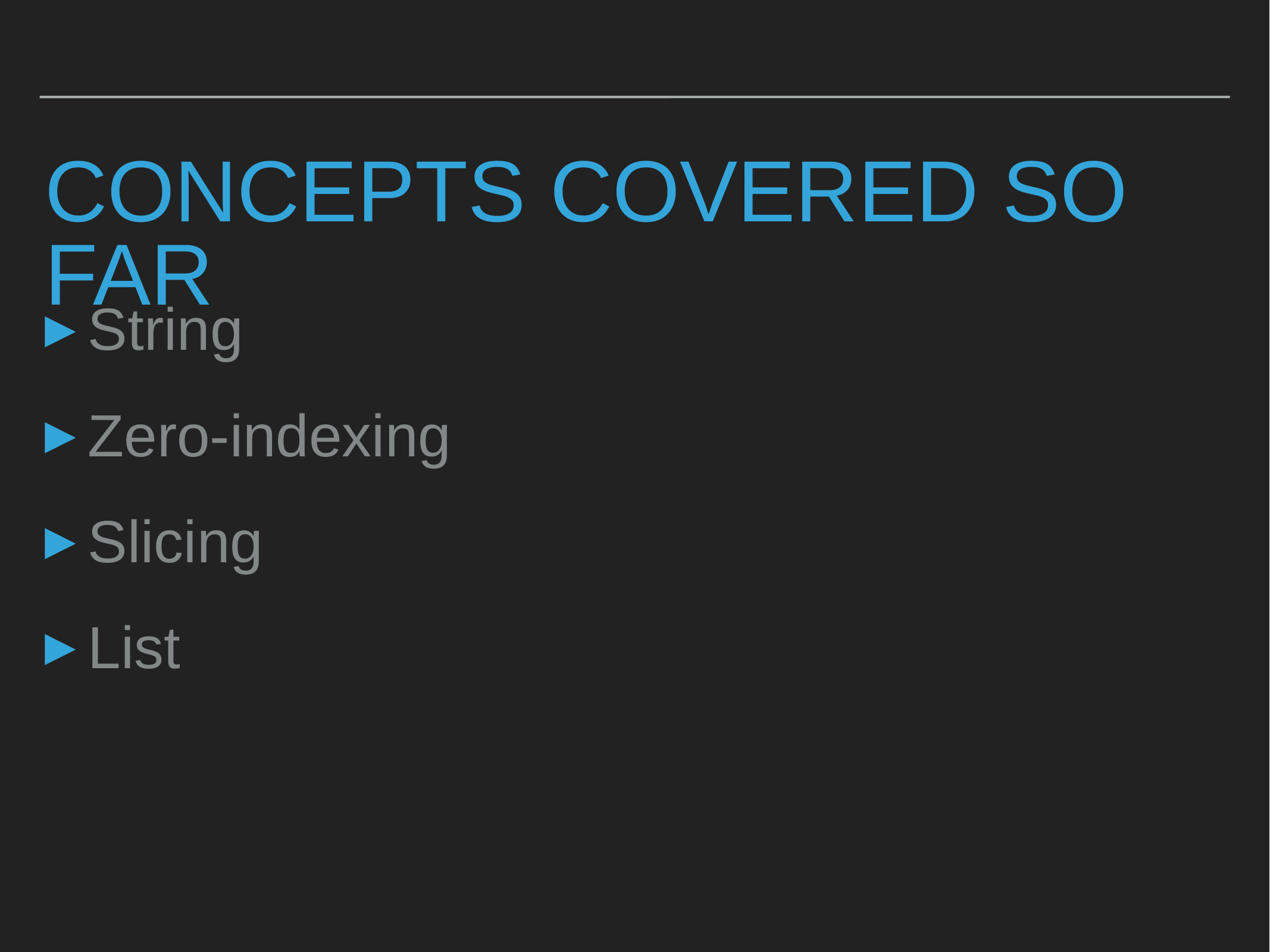

# Concepts covered so Far
String
Zero-indexing
Slicing
List